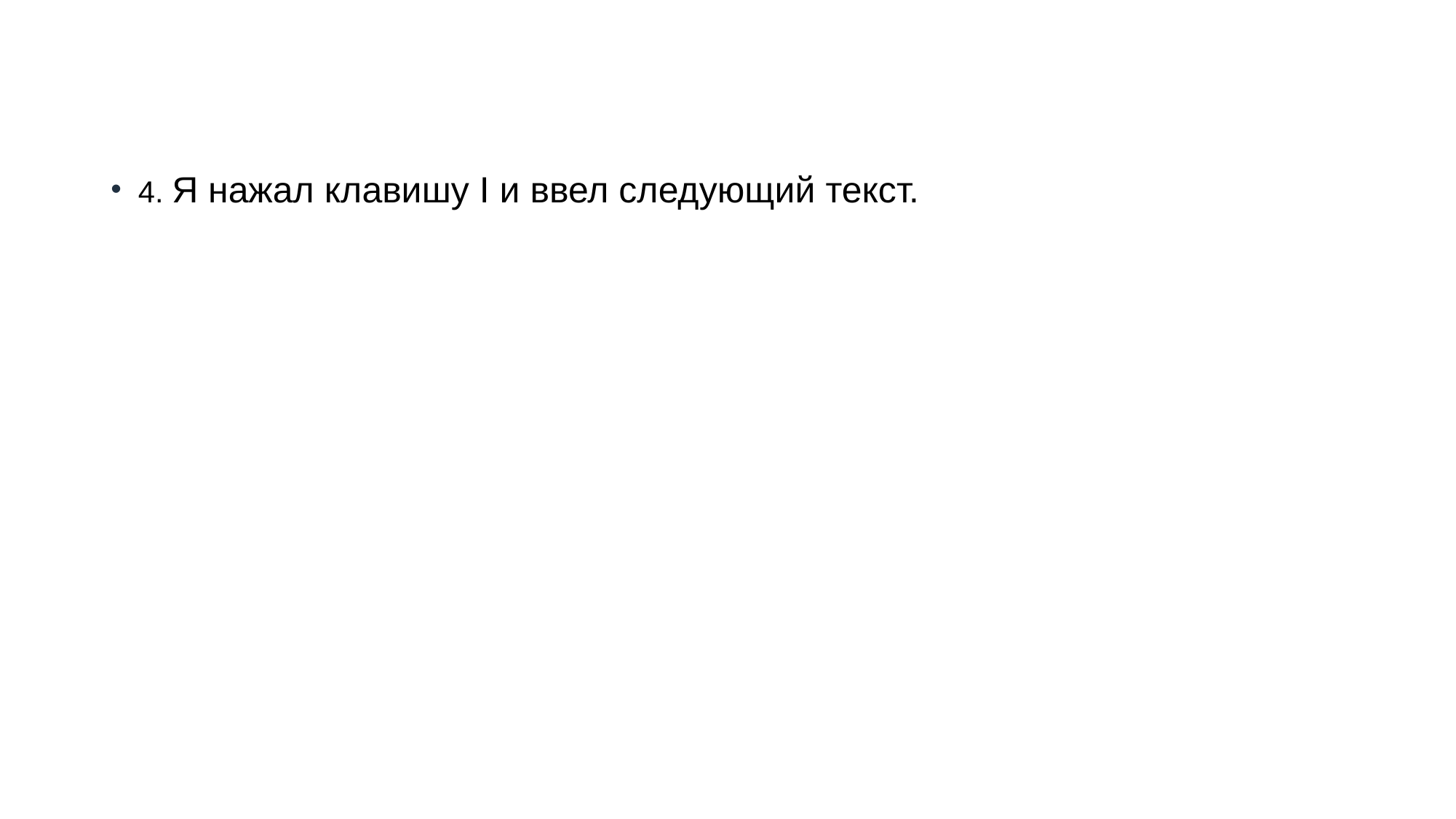

#
4. Я нажал клавишу I и ввел следующий текст.